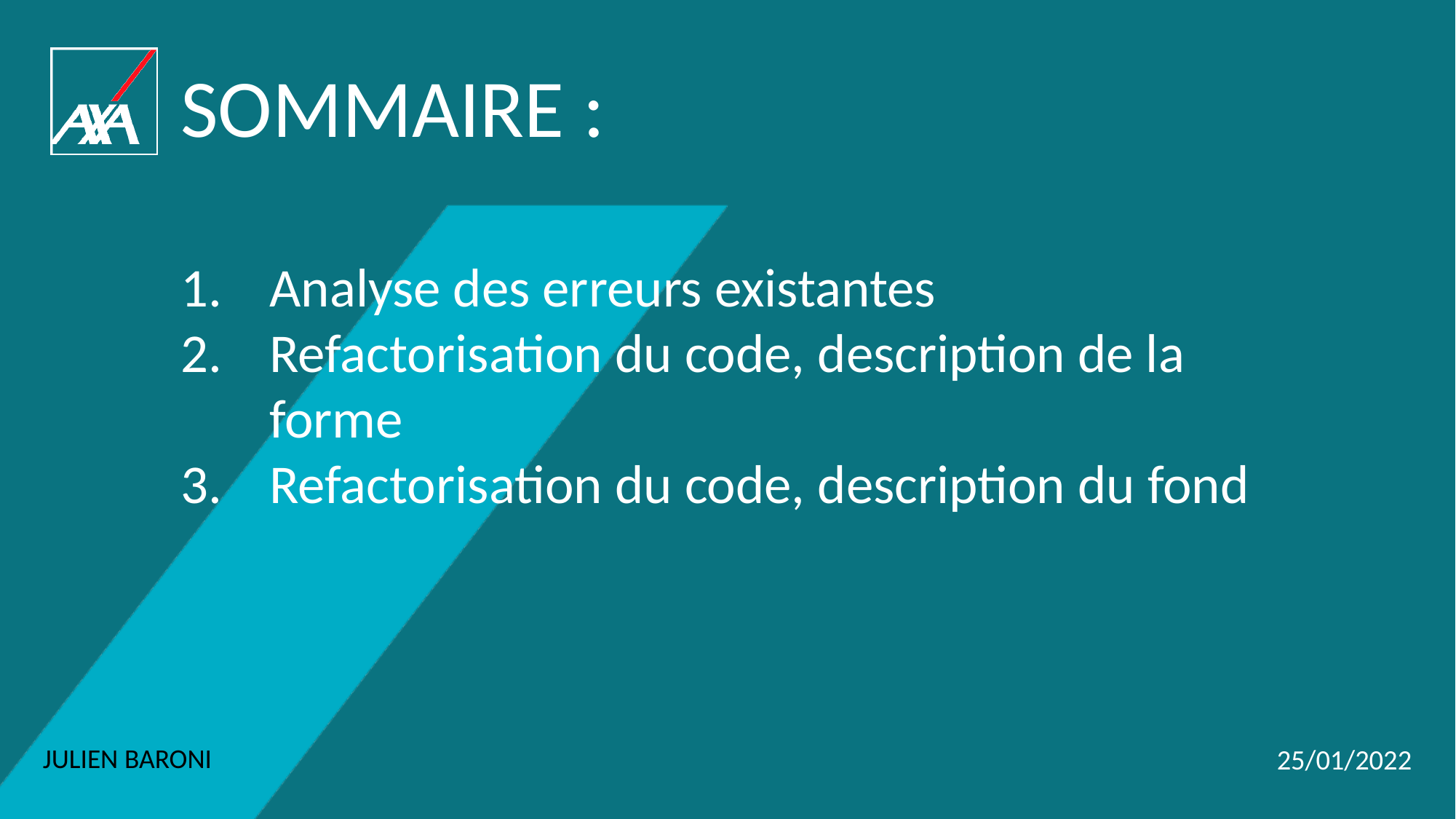

SOMMAIRE :

Analyse des erreurs existantes
Refactorisation du code, description de la forme
Refactorisation du code, description du fond

JULIEN BARONI
25/01/2022